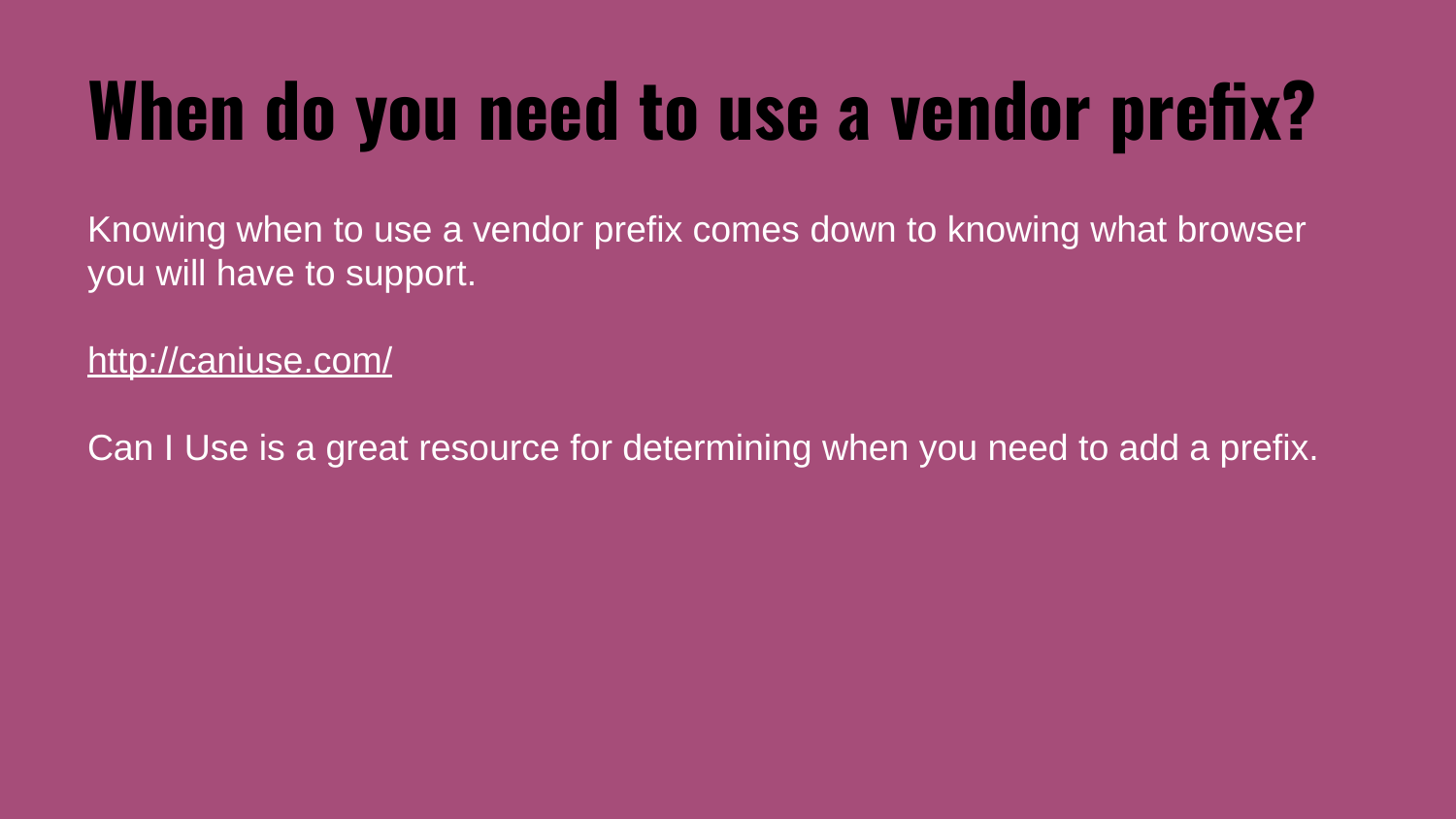

# When do you need to use a vendor prefix?
Knowing when to use a vendor prefix comes down to knowing what browser you will have to support.

http://caniuse.com/

Can I Use is a great resource for determining when you need to add a prefix.